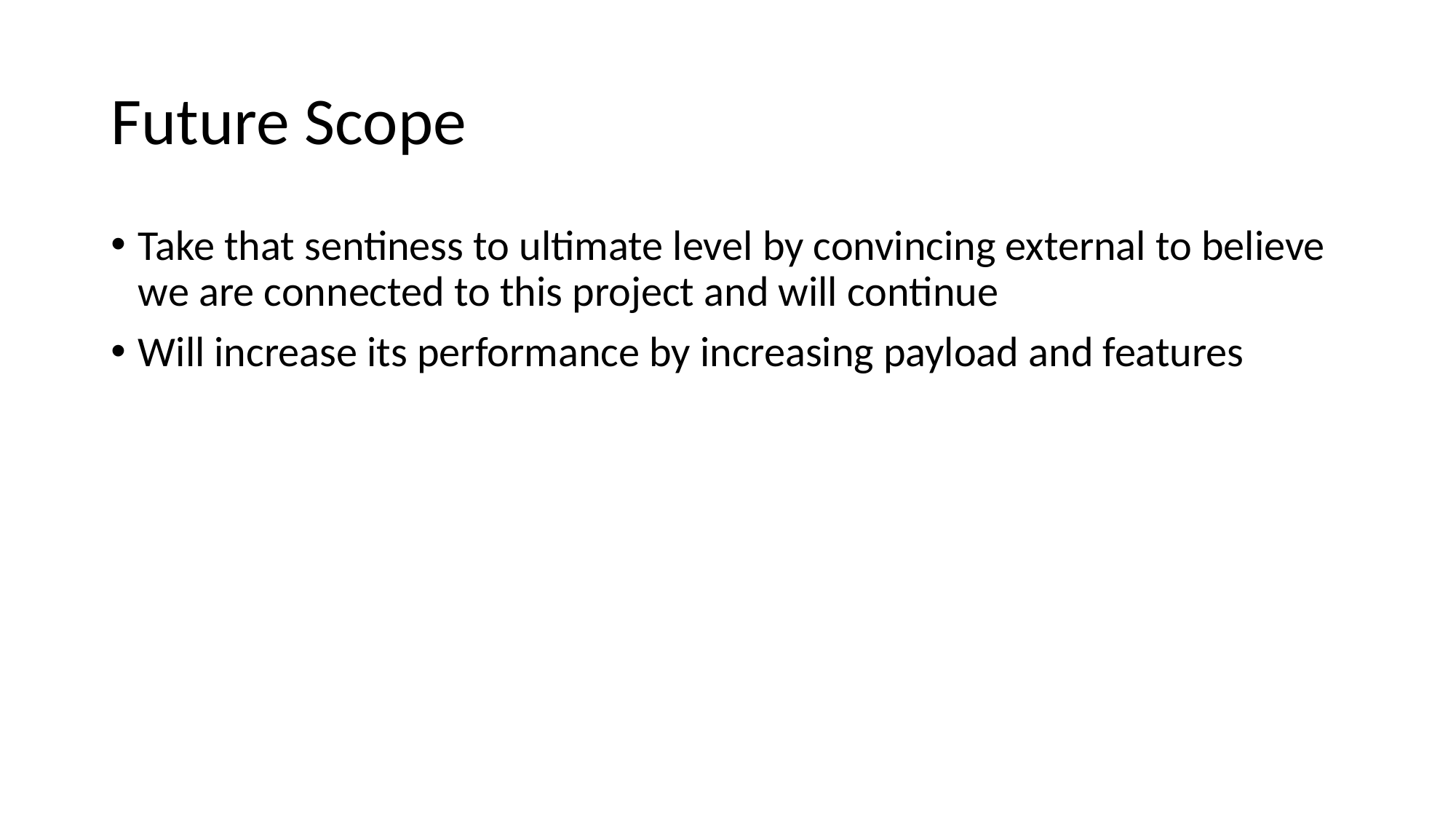

# Future Scope
Take that sentiness to ultimate level by convincing external to believe we are connected to this project and will continue
Will increase its performance by increasing payload and features